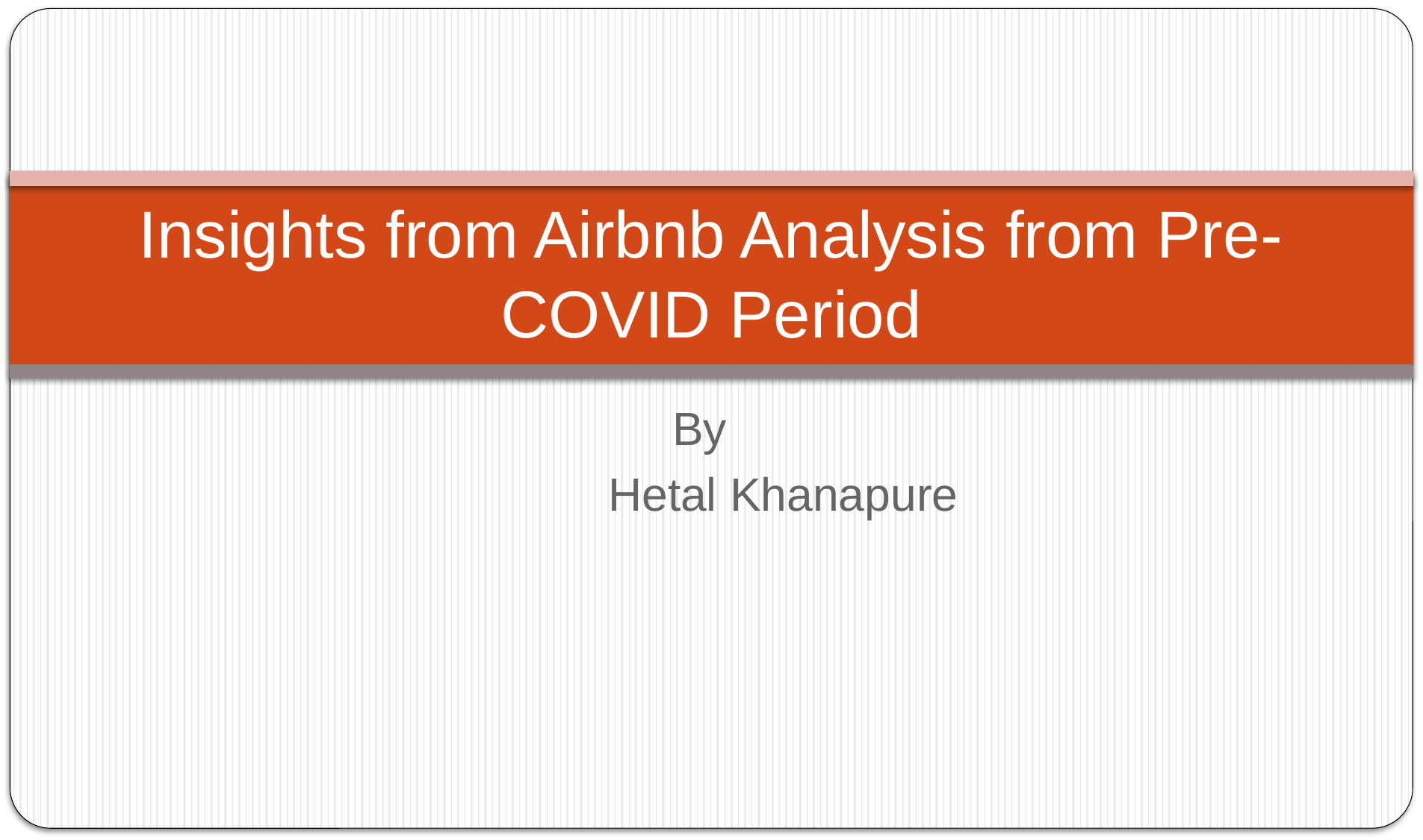

# Insights from Airbnb Analysis from Pre-COVID Period
By
             Hetal Khanapure